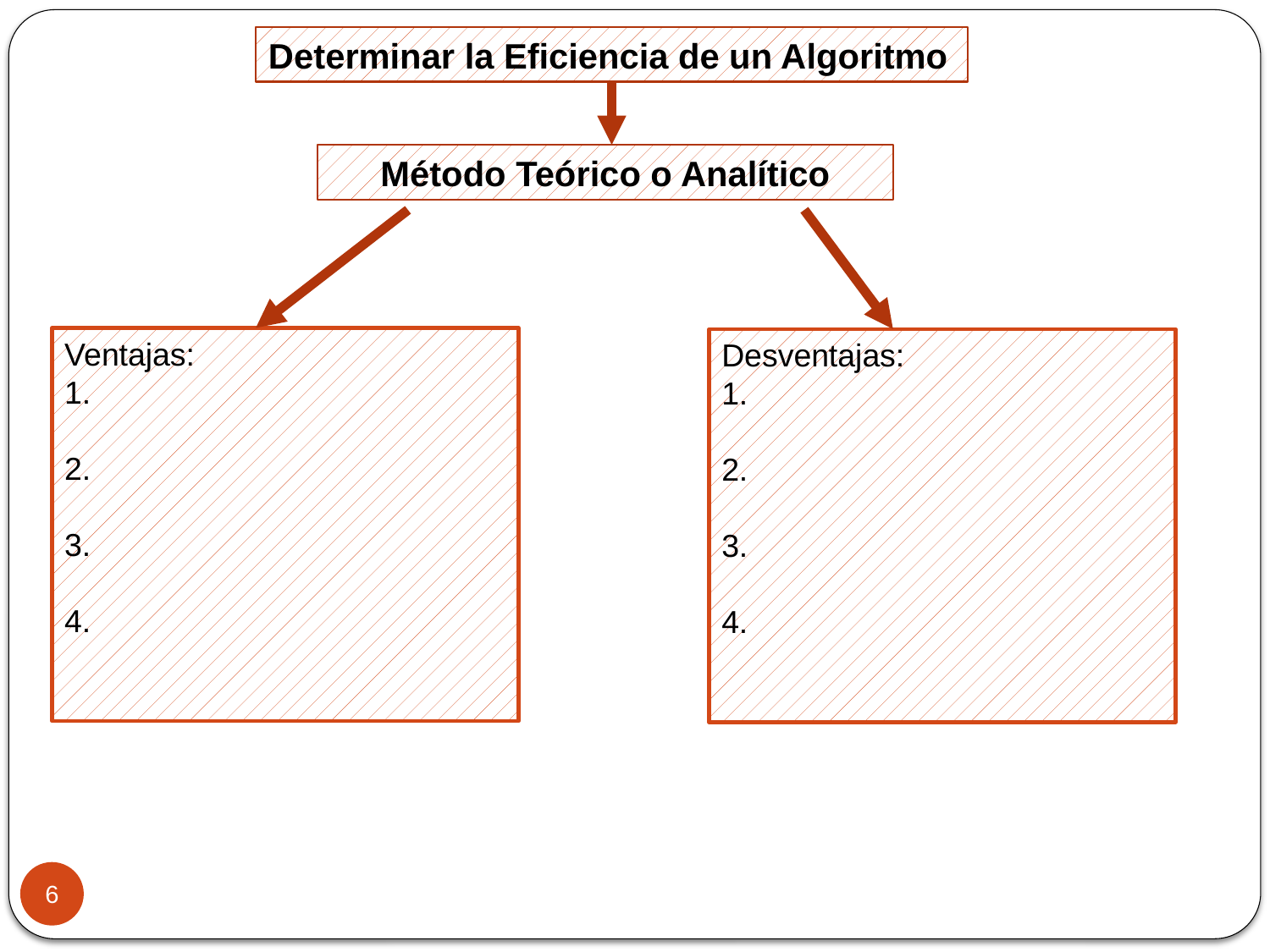

Determinar la Eficiencia de un Algoritmo
Método Teórico o Analítico
Ventajas:
1.

2.

3.

4.

Desventajas:
1.

2.

3.

4.

6